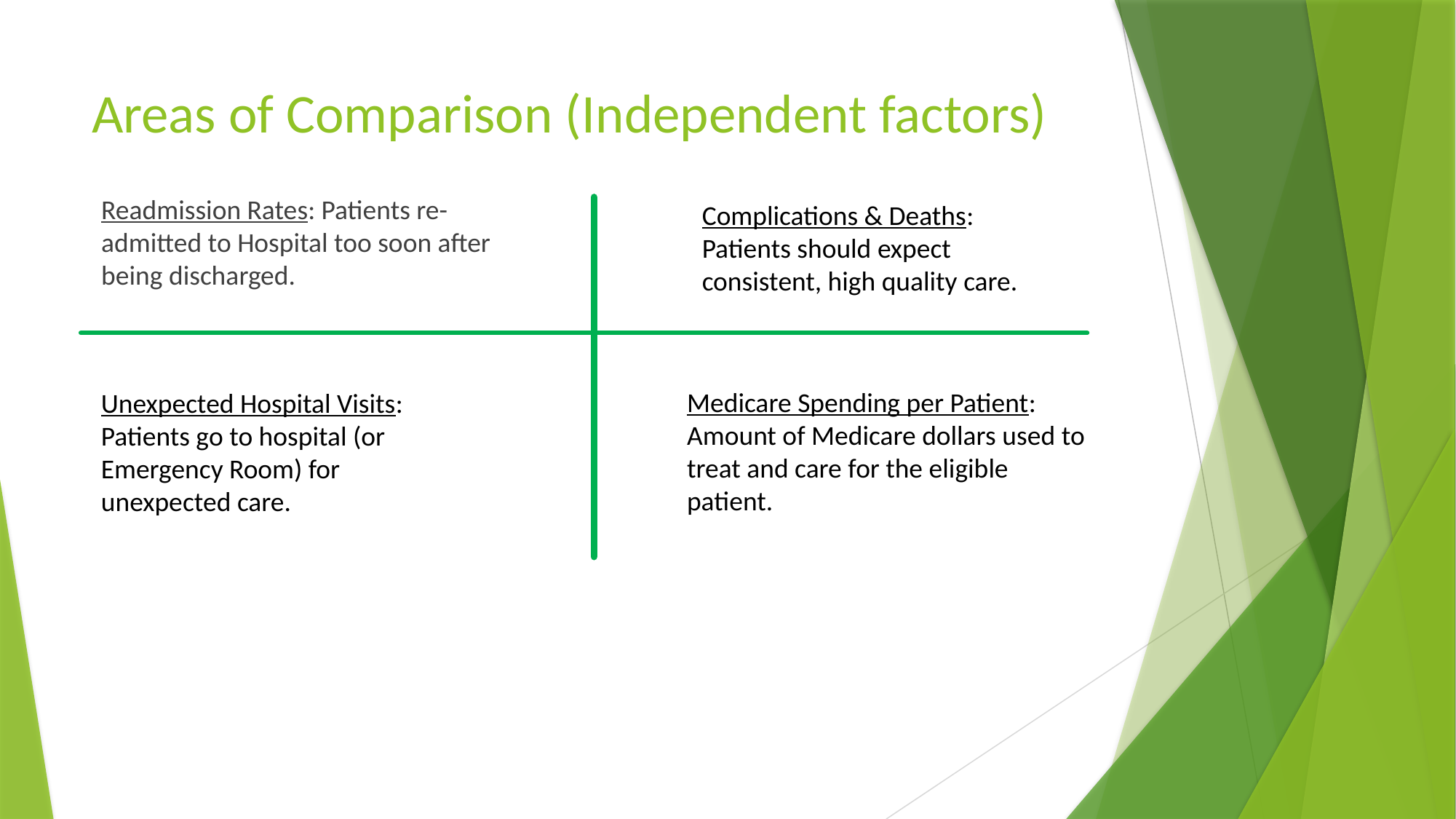

# Areas of Comparison (Independent factors)
Readmission Rates: Patients re-admitted to Hospital too soon after being discharged.
Complications & Deaths: Patients should expect consistent, high quality care.
Medicare Spending per Patient:
Amount of Medicare dollars used to treat and care for the eligible patient.
Unexpected Hospital Visits: Patients go to hospital (or Emergency Room) for unexpected care.